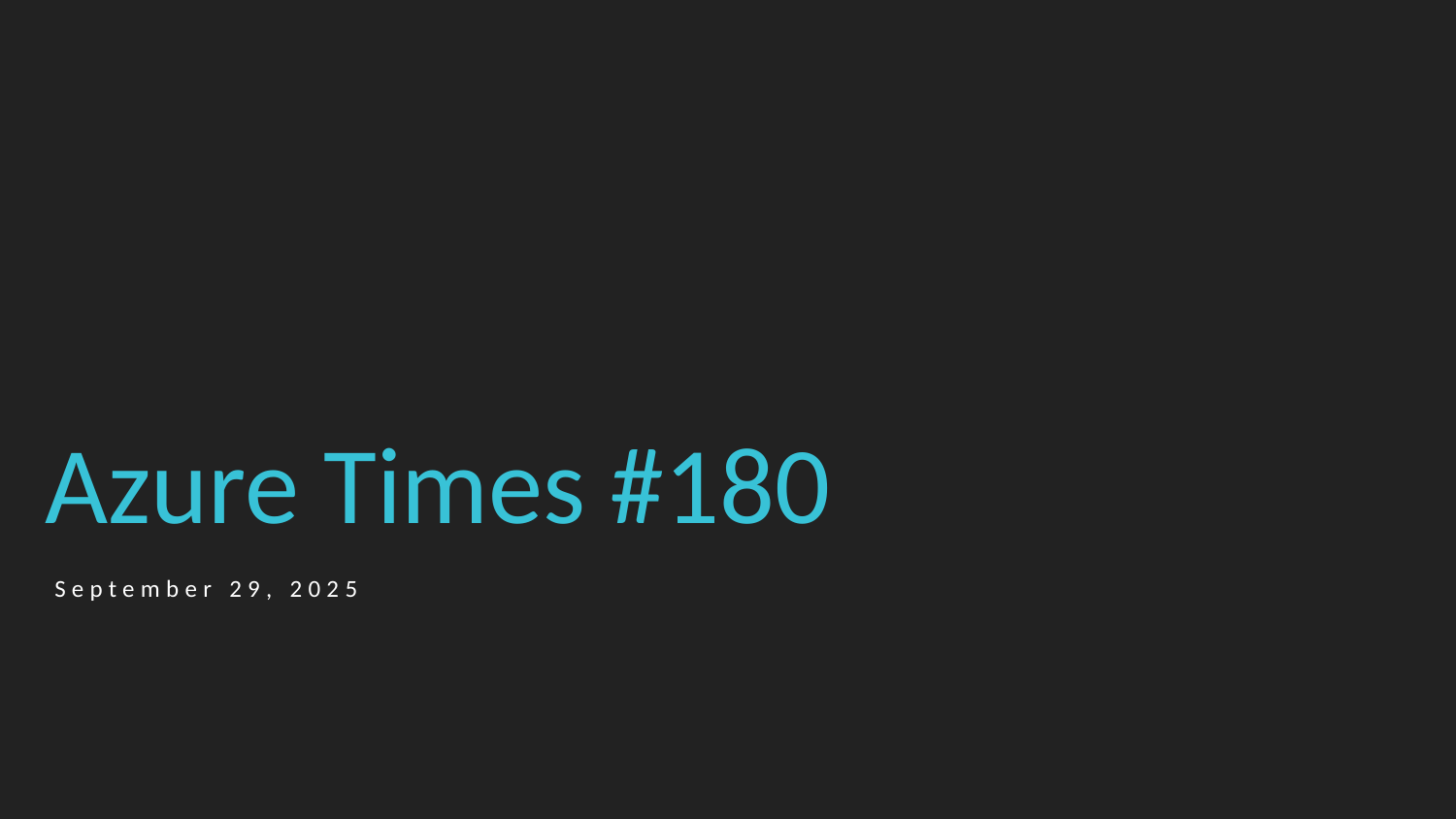

# Azure Times #180
September 29, 2025